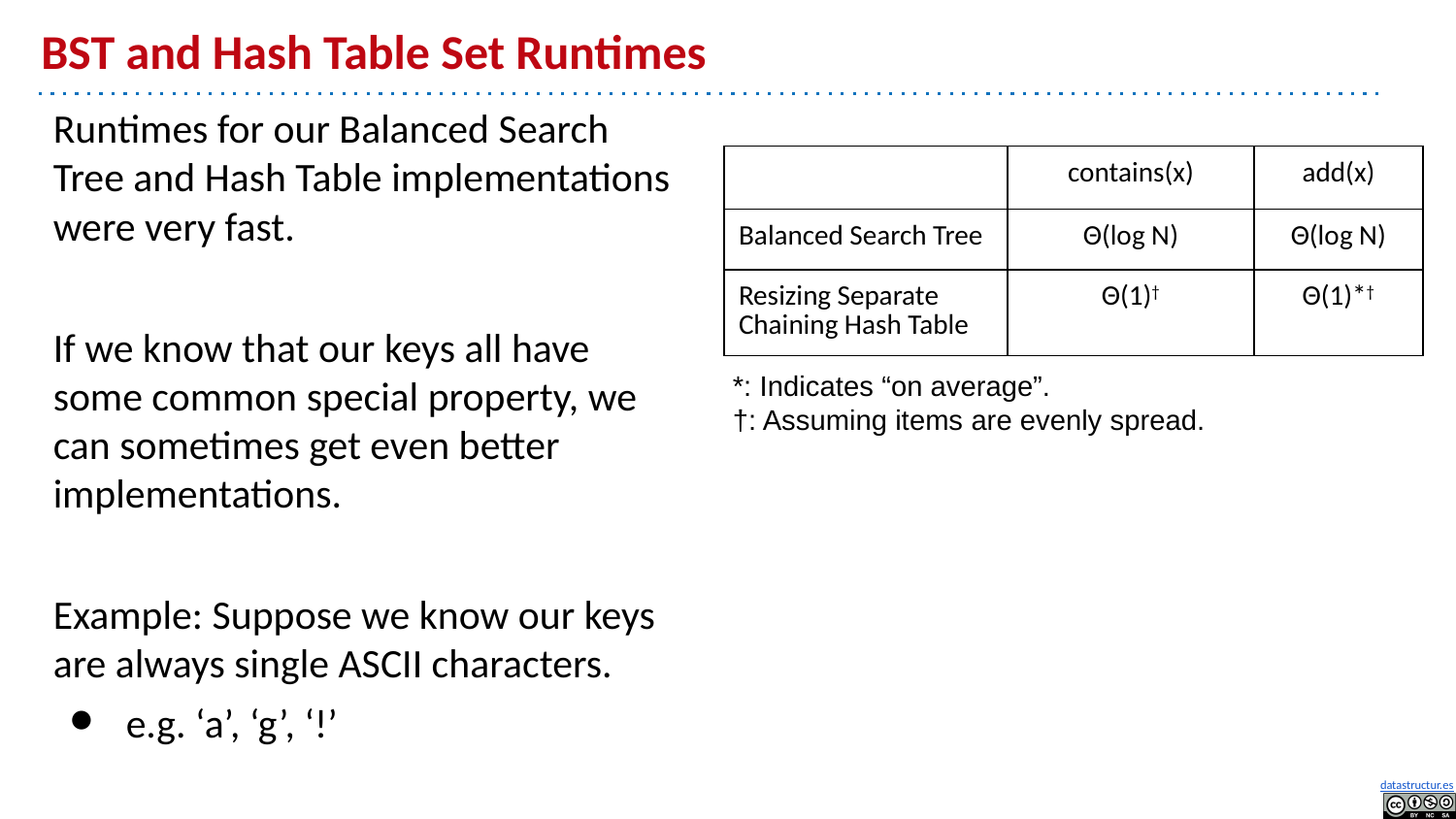

# BST and Hash Table Set Runtimes
Runtimes for our Balanced Search Tree and Hash Table implementations were very fast.

If we know that our keys all have some common special property, we can sometimes get even better implementations.

Example: Suppose we know our keys are always single ASCII characters.
e.g. ‘a’, ‘g’, ‘!’
|  | contains(x) | add(x) |
| --- | --- | --- |
| Balanced Search Tree | Θ(log N) | Θ(log N) |
| Resizing Separate Chaining Hash Table | Θ(1)† | Θ(1)\*† |
*: Indicates “on average”.
†: Assuming items are evenly spread.